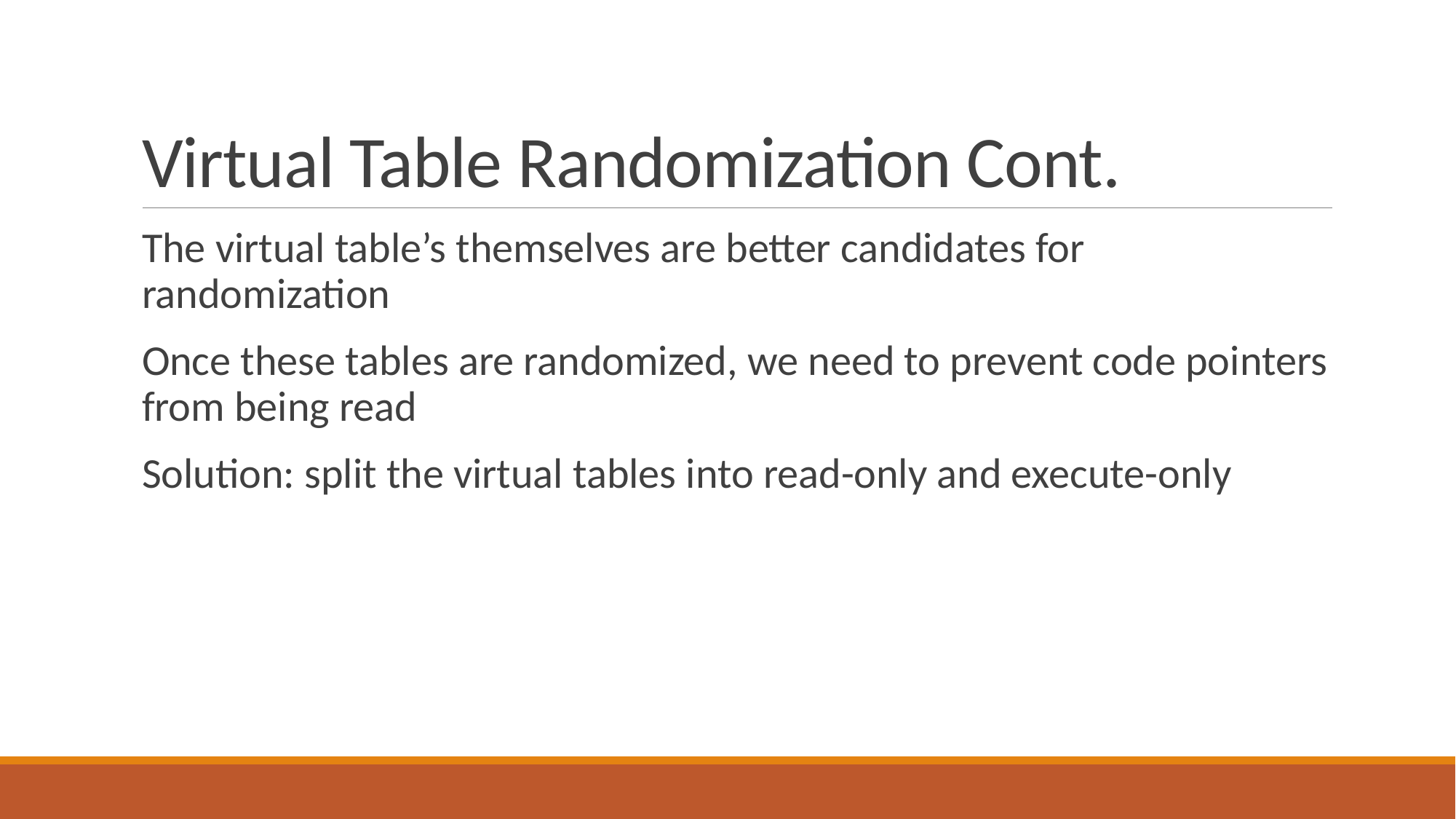

# Virtual Table Randomization Cont.
The virtual table’s themselves are better candidates for randomization
Once these tables are randomized, we need to prevent code pointers from being read
Solution: split the virtual tables into read-only and execute-only